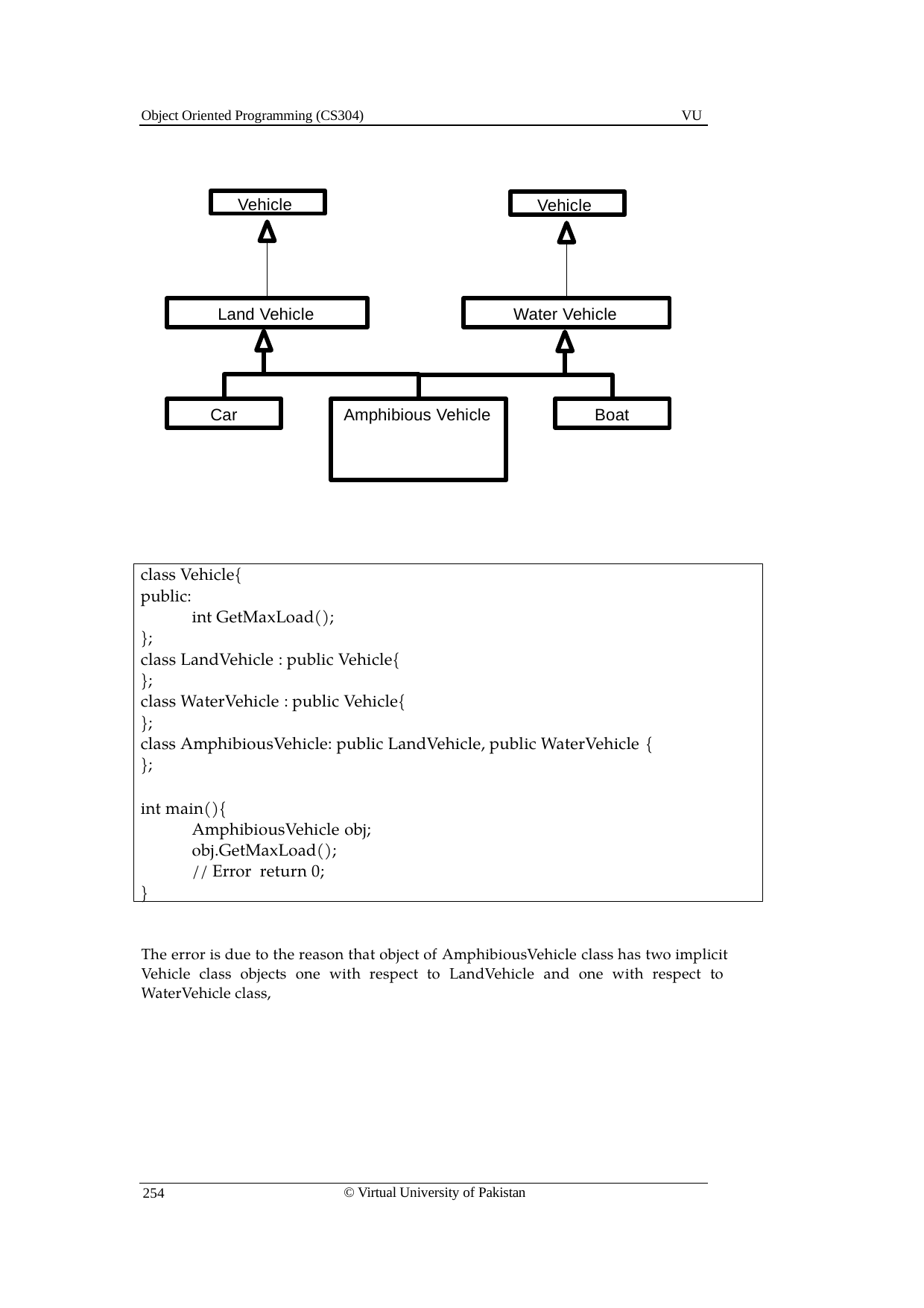

Object Oriented Programming (CS304)
VU

Vehicle
Vehicle

Land Vehicle
Water Vehicle

Car
Boat
Amphibious Vehicle
class Vehicle{
public:
int GetMaxLoad();
};
class LandVehicle : public Vehicle{
};
class WaterVehicle : public Vehicle{
};
class AmphibiousVehicle: public LandVehicle, public WaterVehicle {
};

int main(){
AmphibiousVehicle obj;  obj.GetMaxLoad();	// Error  return 0;
}
The error is due to the reason that object of AmphibiousVehicle class has two implicit  Vehicle class objects one with respect to LandVehicle and one with respect to  WaterVehicle class,
© Virtual University of Pakistan

254